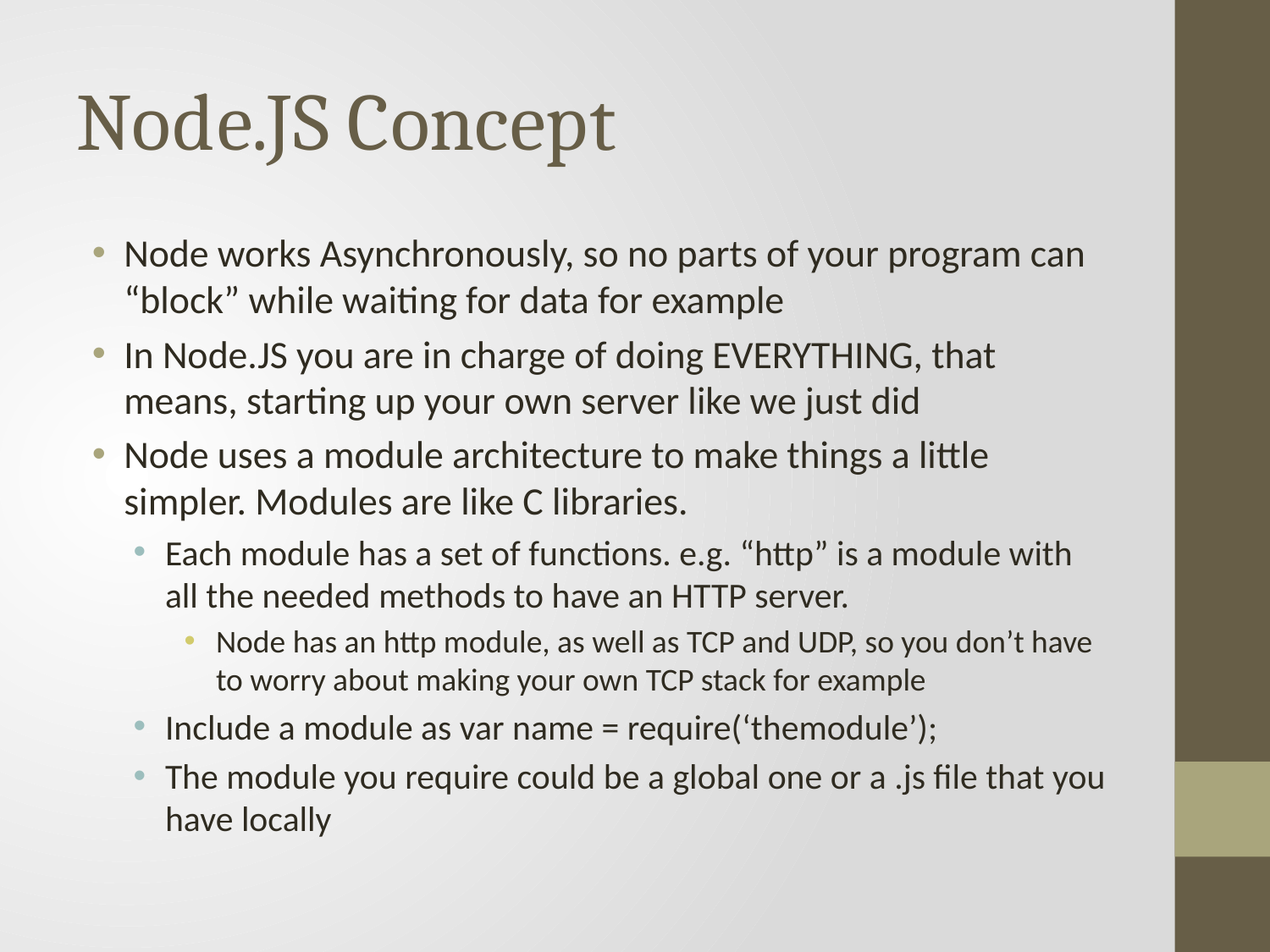

# Node.JS Concept
Node works Asynchronously, so no parts of your program can “block” while waiting for data for example
In Node.JS you are in charge of doing EVERYTHING, that means, starting up your own server like we just did
Node uses a module architecture to make things a little simpler. Modules are like C libraries.
Each module has a set of functions. e.g. “http” is a module with all the needed methods to have an HTTP server.
Node has an http module, as well as TCP and UDP, so you don’t have to worry about making your own TCP stack for example
Include a module as var name = require(‘themodule’);
The module you require could be a global one or a .js file that you have locally